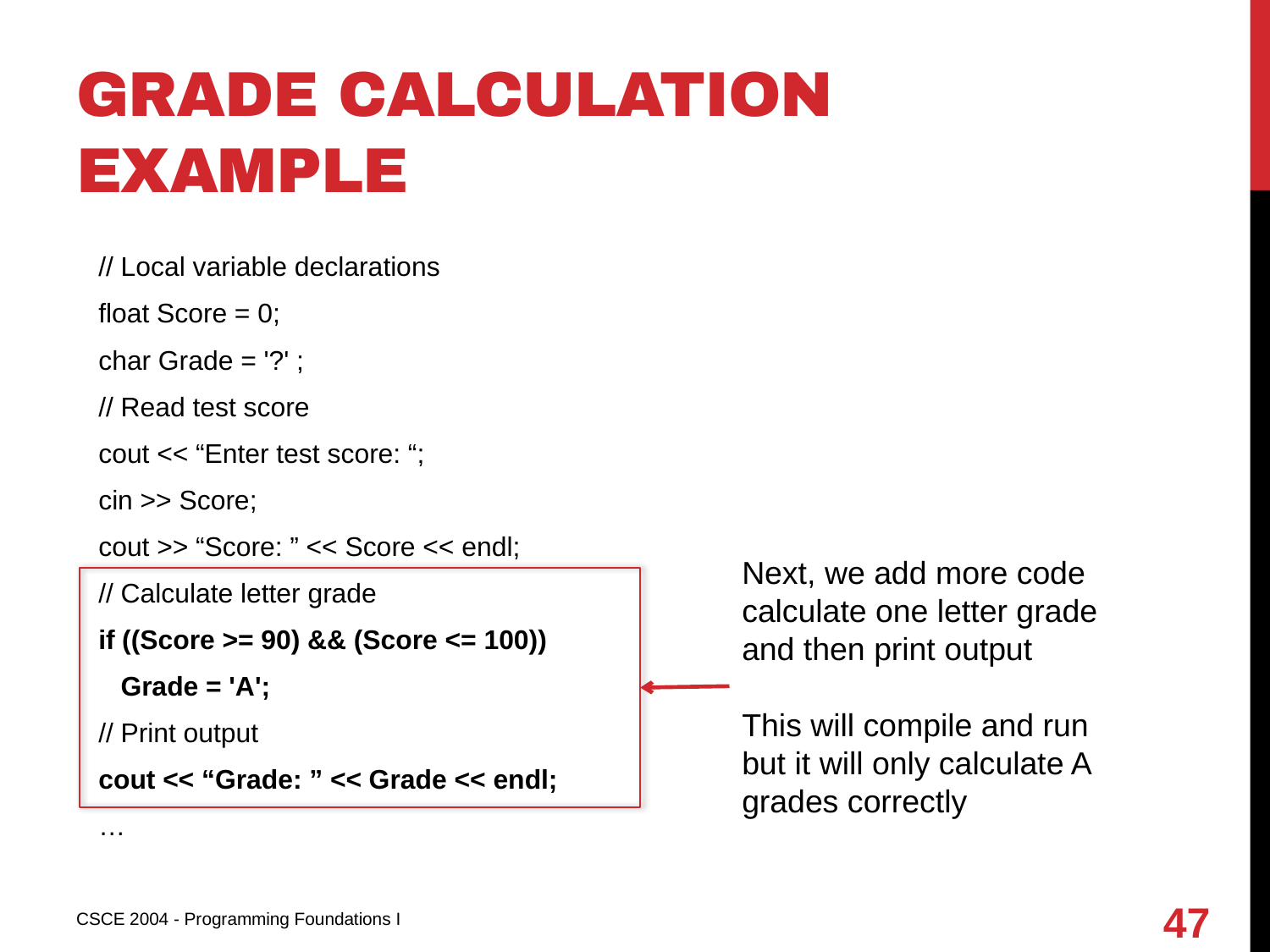

# Grade calculation example
   // Local variable declarations
   float Score = 0;
   char Grade = '?' ;
   // Read test score
   cout << “Enter test score: “;
   cin >> Score;
   cout >> “Score: ” << Score << endl;
   // Calculate letter grade
   if ((Score >= 90) && (Score <= 100))
      Grade = 'A';
   // Print output
   cout << “Grade: ” << Grade << endl;
   …
Next, we add more code calculate one letter grade and then print output

This will compile and run but it will only calculate A grades correctly

47
CSCE 2004 - Programming Foundations I